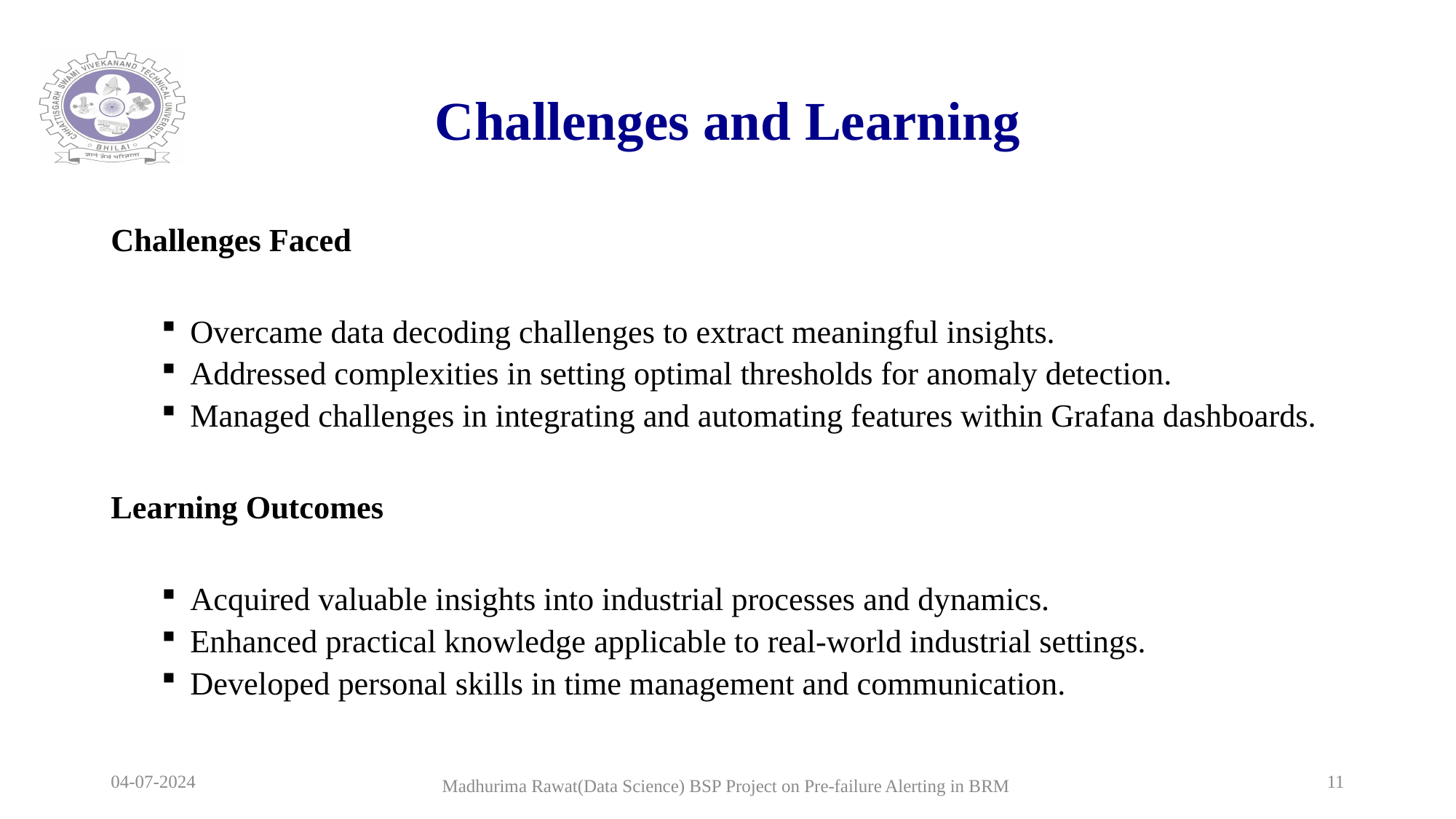

# Challenges and Learning
Challenges Faced

Overcame data decoding challenges to extract meaningful insights.
Addressed complexities in setting optimal thresholds for anomaly detection.
Managed challenges in integrating and automating features within Grafana dashboards.

Learning Outcomes

Acquired valuable insights into industrial processes and dynamics.
Enhanced practical knowledge applicable to real-world industrial settings.
Developed personal skills in time management and communication.

04-07-2024
11
Madhurima Rawat(Data Science) BSP Project on Pre-failure Alerting in BRM